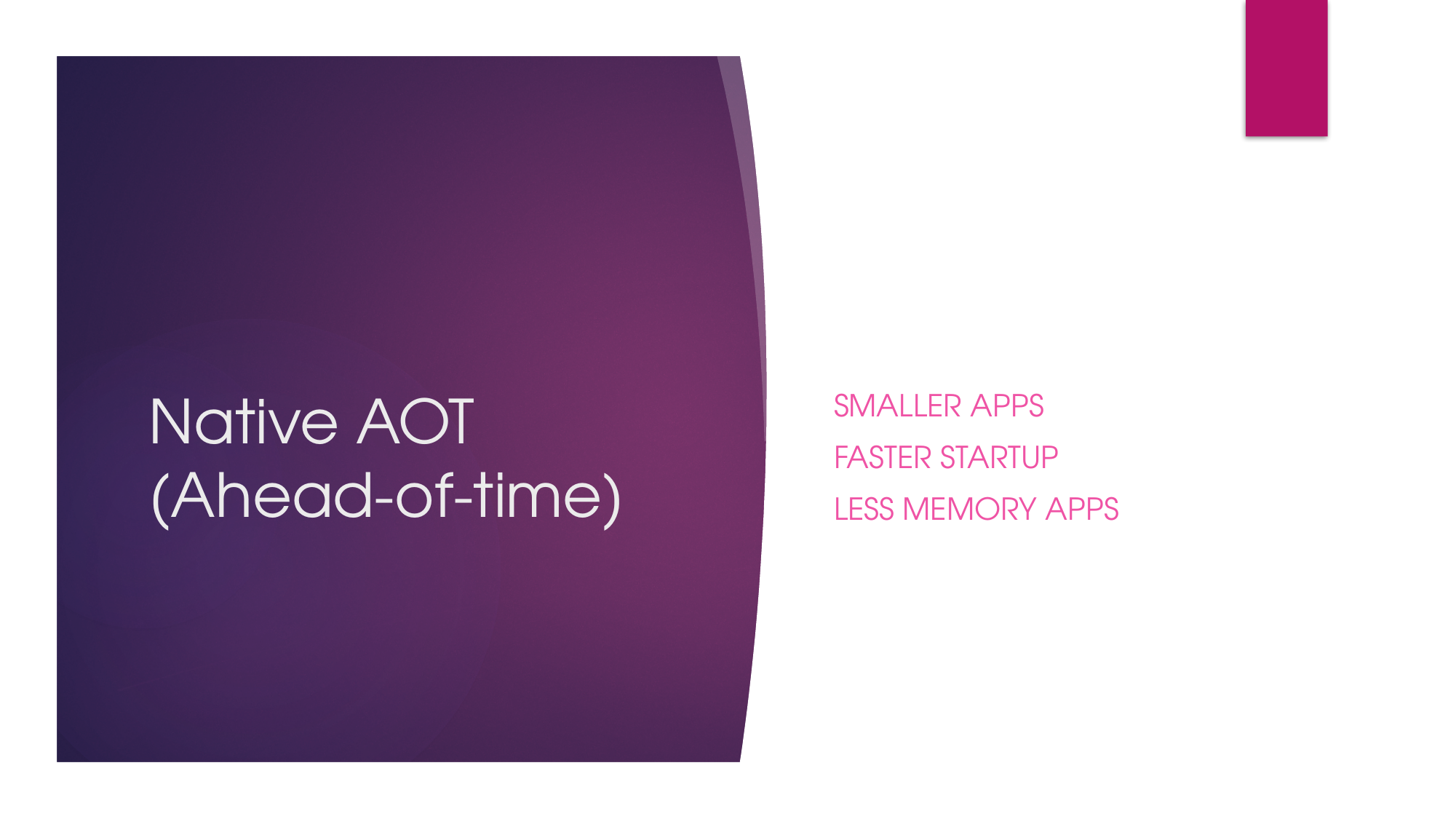

Smaller apps
Faster Startup
Less Memory Apps
# Native AOT (Ahead-of-time)